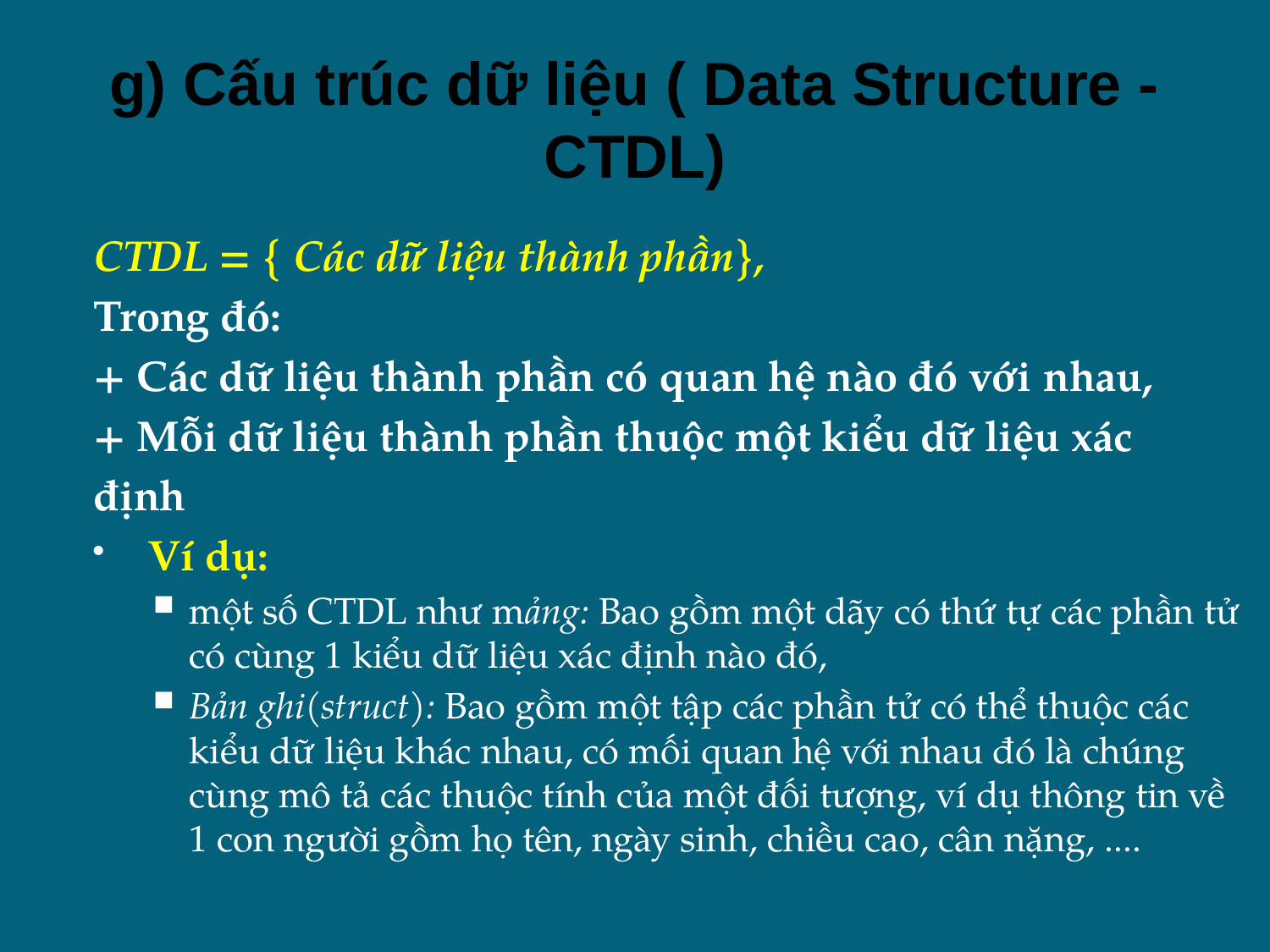

# g) Cấu trúc dữ liệu ( Data Structure - CTDL)
CTDL = { Các dữ liệu thành phần},
Trong đó:
+ Các dữ liệu thành phần có quan hệ nào đó với nhau,
+ Mỗi dữ liệu thành phần thuộc một kiểu dữ liệu xác
định
Ví dụ:
một số CTDL như mảng: Bao gồm một dãy có thứ tự các phần tử có cùng 1 kiểu dữ liệu xác định nào đó,
Bản ghi(struct): Bao gồm một tập các phần tử có thể thuộc các kiểu dữ liệu khác nhau, có mối quan hệ với nhau đó là chúng cùng mô tả các thuộc tính của một đối tượng, ví dụ thông tin về 1 con người gồm họ tên, ngày sinh, chiều cao, cân nặng, ....